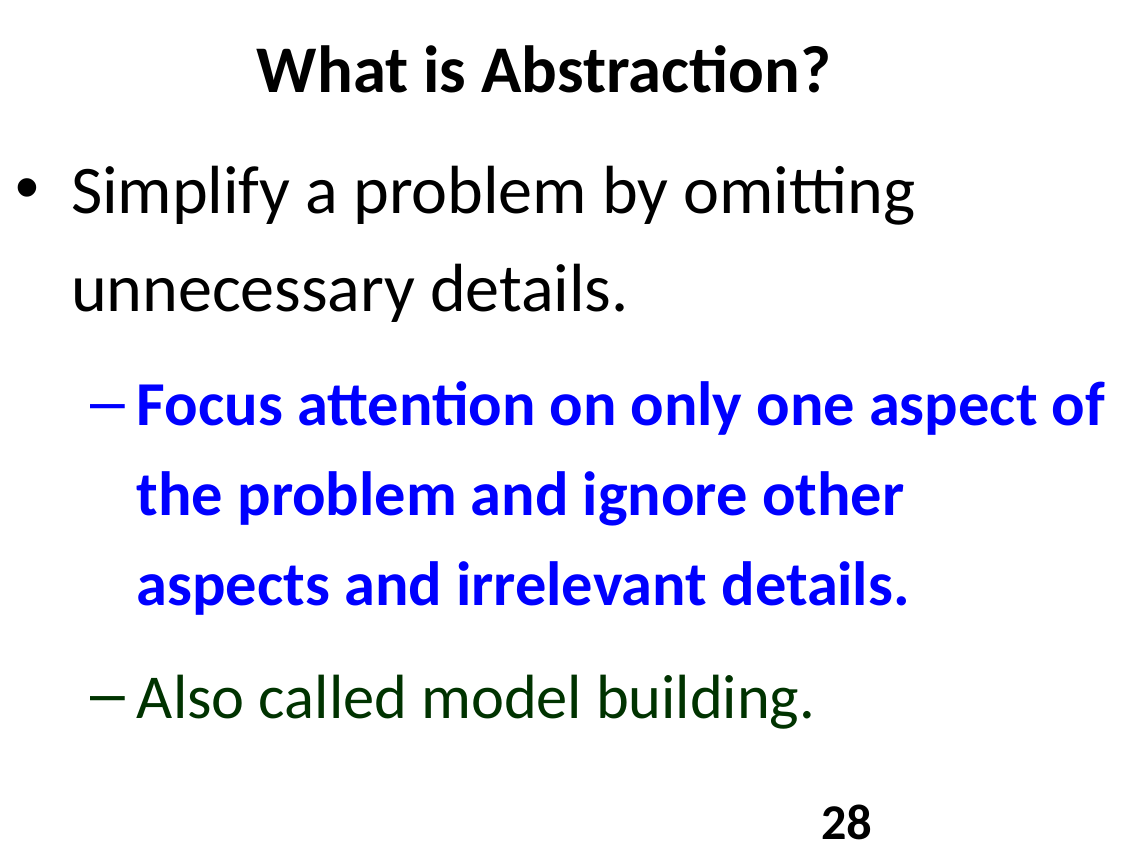

# What is Abstraction?
Simplify a problem by omitting unnecessary details.
Focus attention on only one aspect of the problem and ignore other aspects and irrelevant details.
Also called model building.

28